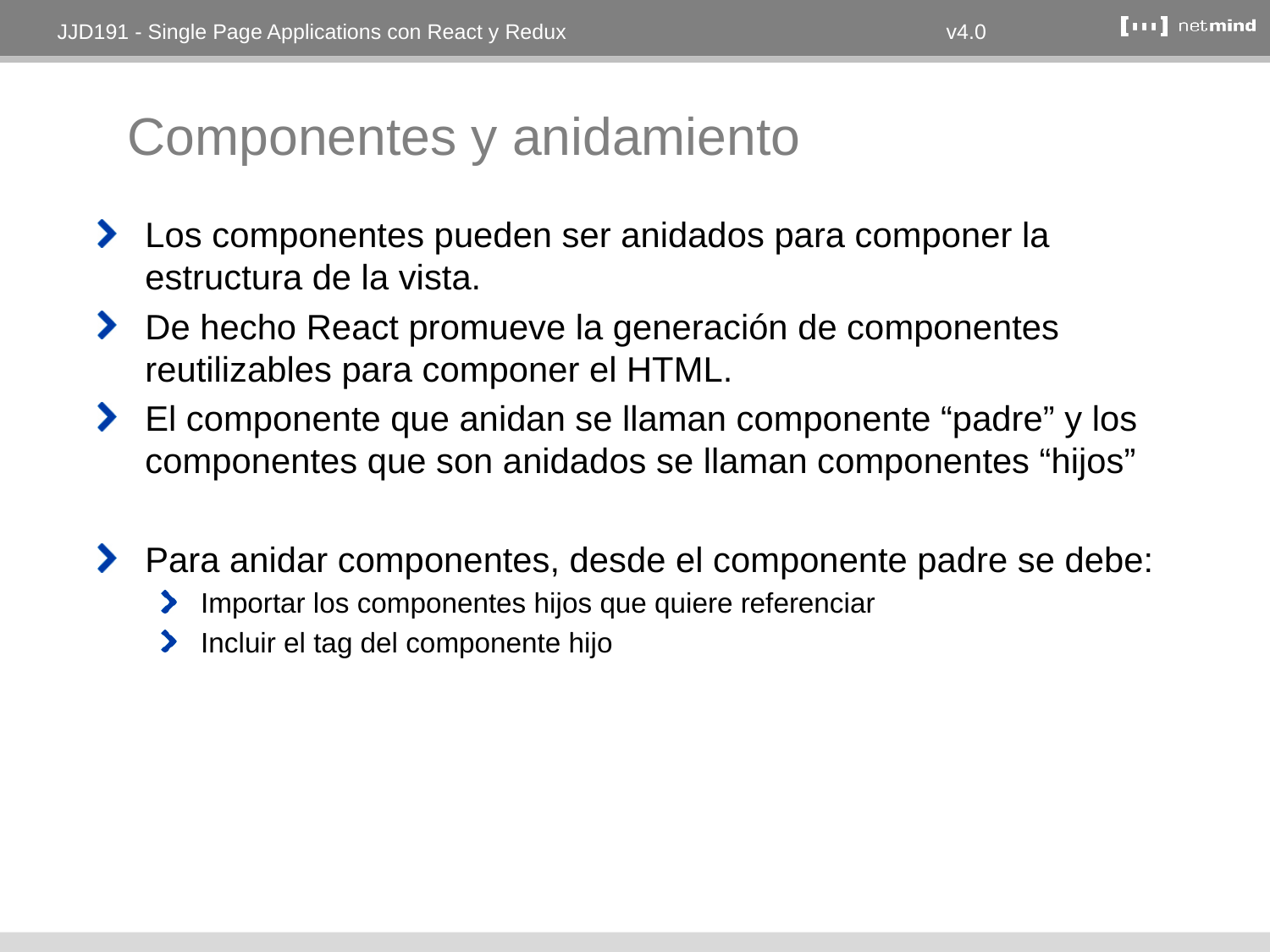

# Componentes y anidamiento
Los componentes pueden ser anidados para componer la estructura de la vista.
De hecho React promueve la generación de componentes reutilizables para componer el HTML.
El componente que anidan se llaman componente “padre” y los componentes que son anidados se llaman componentes “hijos”

Para anidar componentes, desde el componente padre se debe:
Importar los componentes hijos que quiere referenciar
Incluir el tag del componente hijo